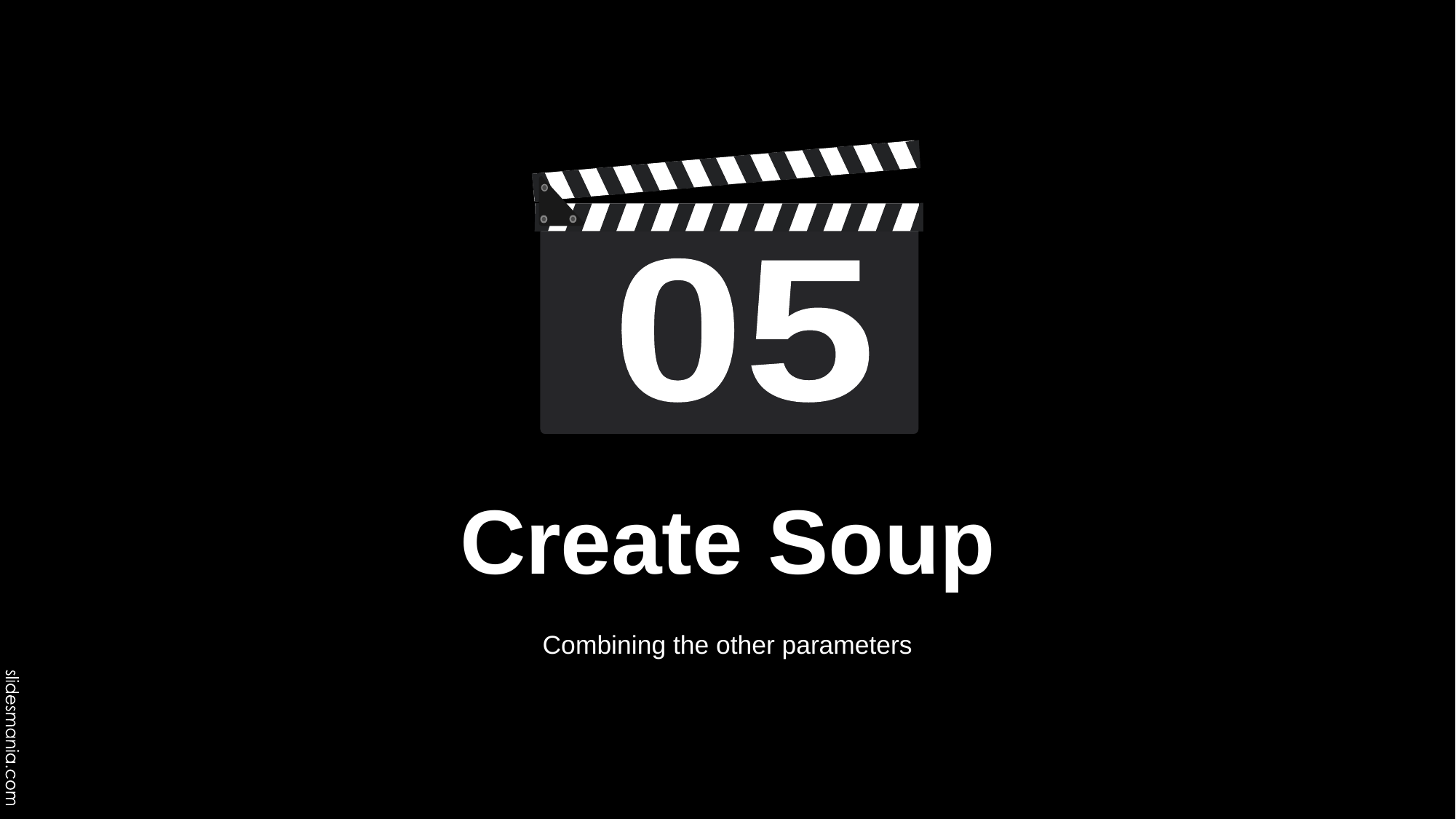

05
# Create Soup
Combining the other parameters